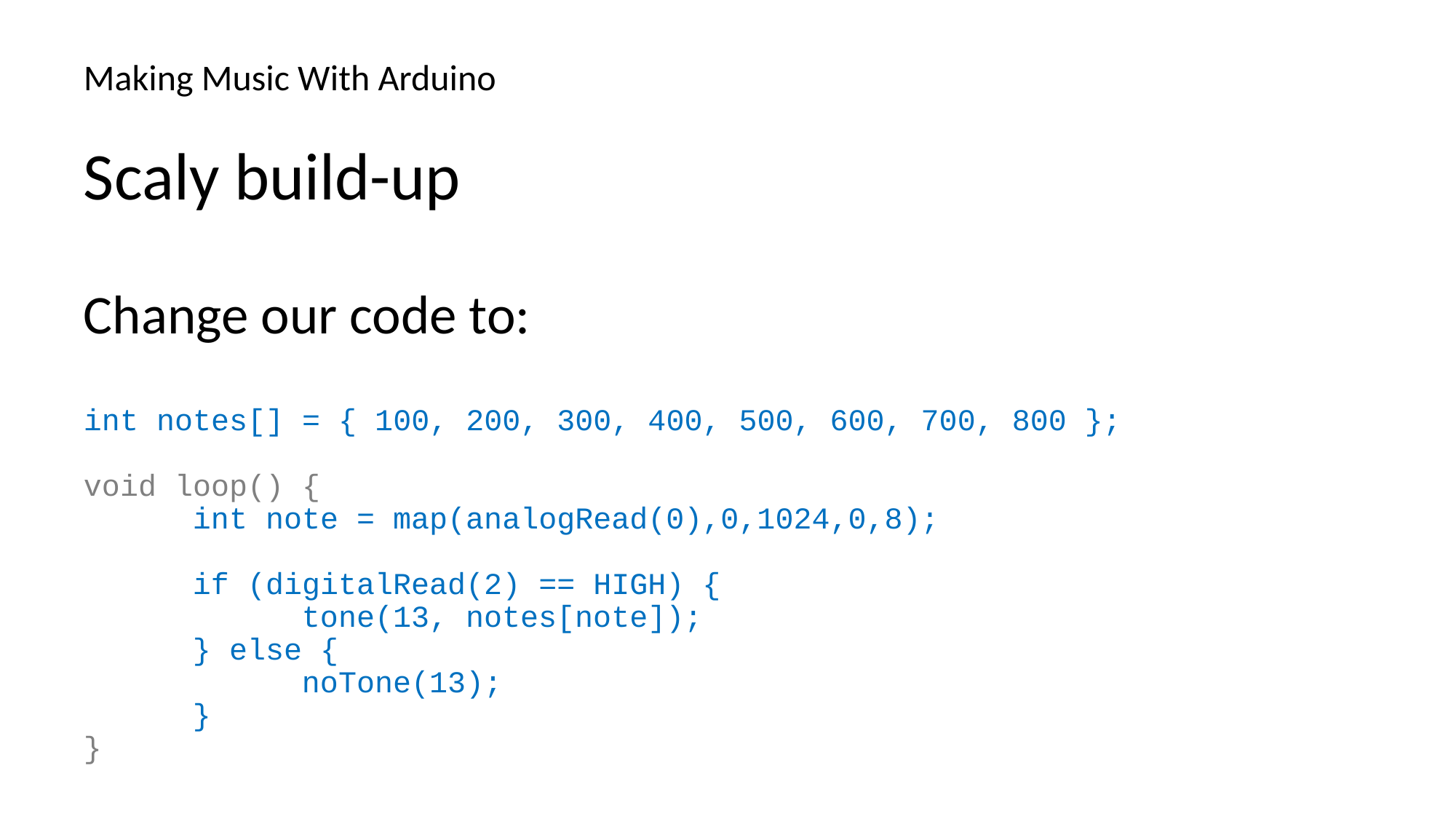

# Making Music With Arduino
Scaly build-up

Change our code to:

int notes[] = { 100, 200, 300, 400, 500, 600, 700, 800 };

void loop() {
	int note = map(analogRead(0),0,1024,0,8);

	if (digitalRead(2) == HIGH) {
		tone(13, notes[note]);
	} else {
		noTone(13);
	}
}